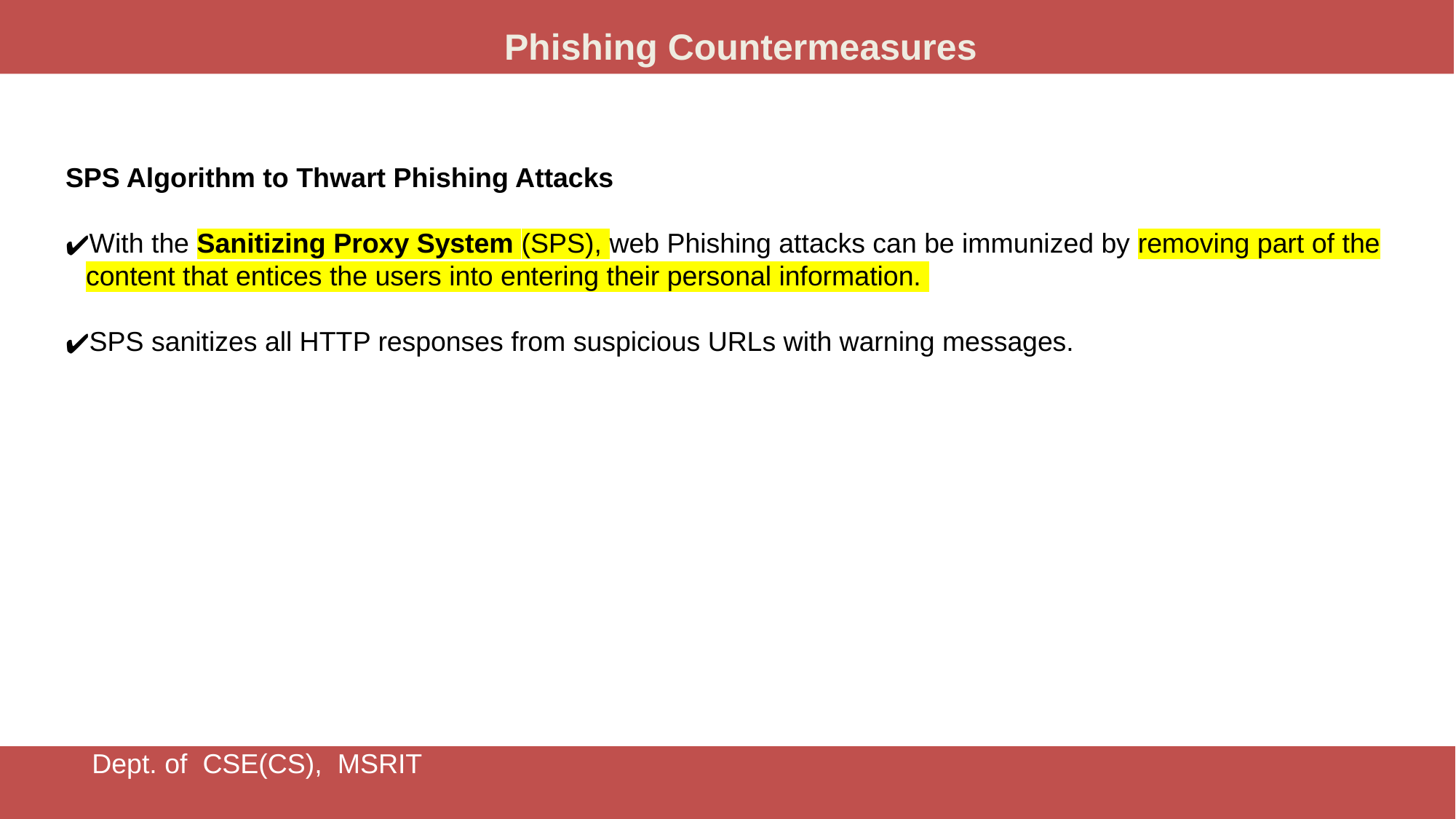

Phishing Countermeasures

SPS Algorithm to Thwart Phishing Attacks

With the Sanitizing Proxy System (SPS), web Phishing attacks can be immunized by removing part of the content that entices the users into entering their personal information.

SPS sanitizes all HTTP responses from suspicious URLs with warning messages.

Dept. of  CSE(CS),  MSRIT